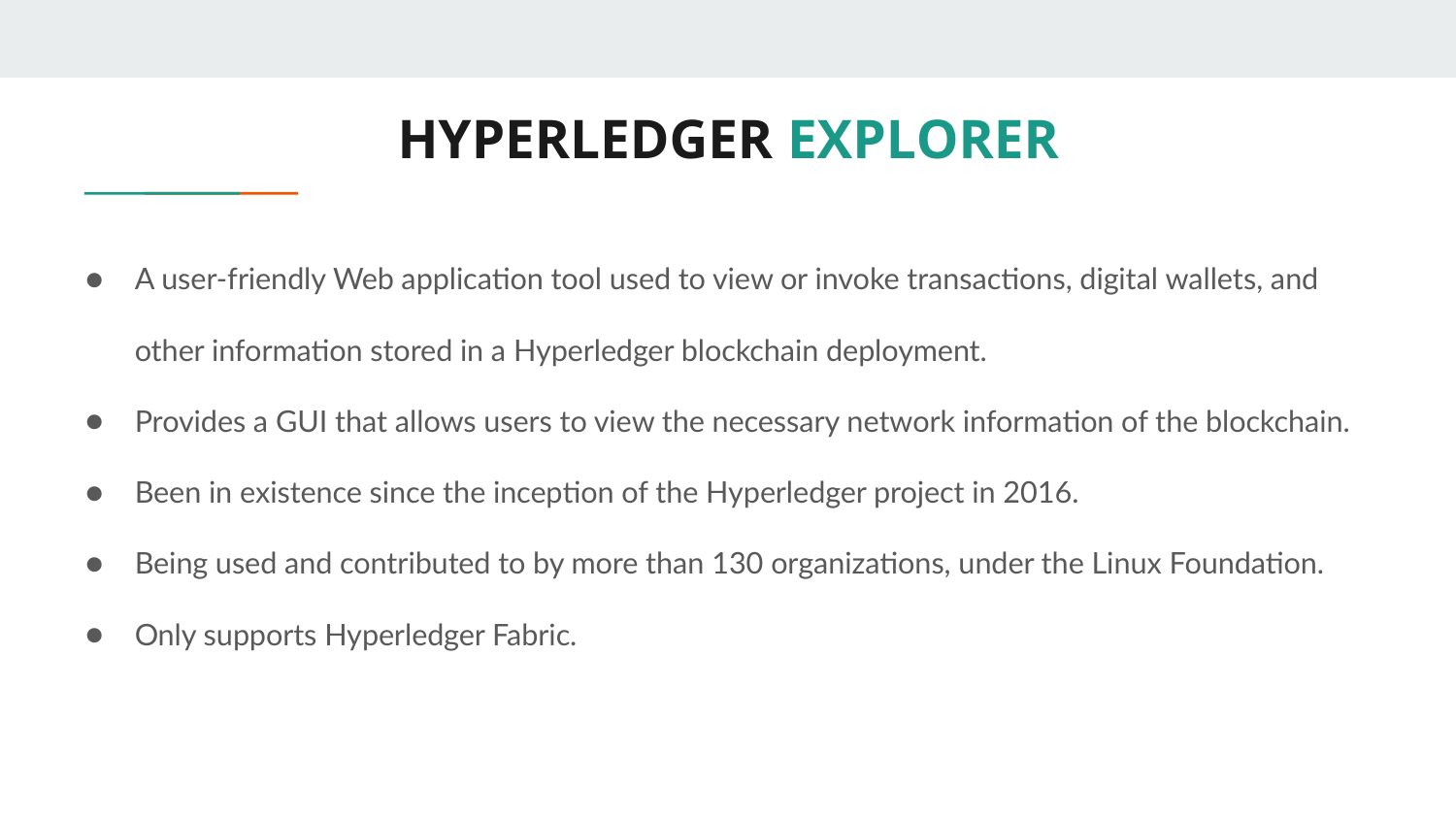

# HYPERLEDGER EXPLORER
A user-friendly Web application tool used to view or invoke transactions, digital wallets, and other information stored in a Hyperledger blockchain deployment.
Provides a GUI that allows users to view the necessary network information of the blockchain.
Been in existence since the inception of the Hyperledger project in 2016.
Being used and contributed to by more than 130 organizations, under the Linux Foundation.
Only supports Hyperledger Fabric.